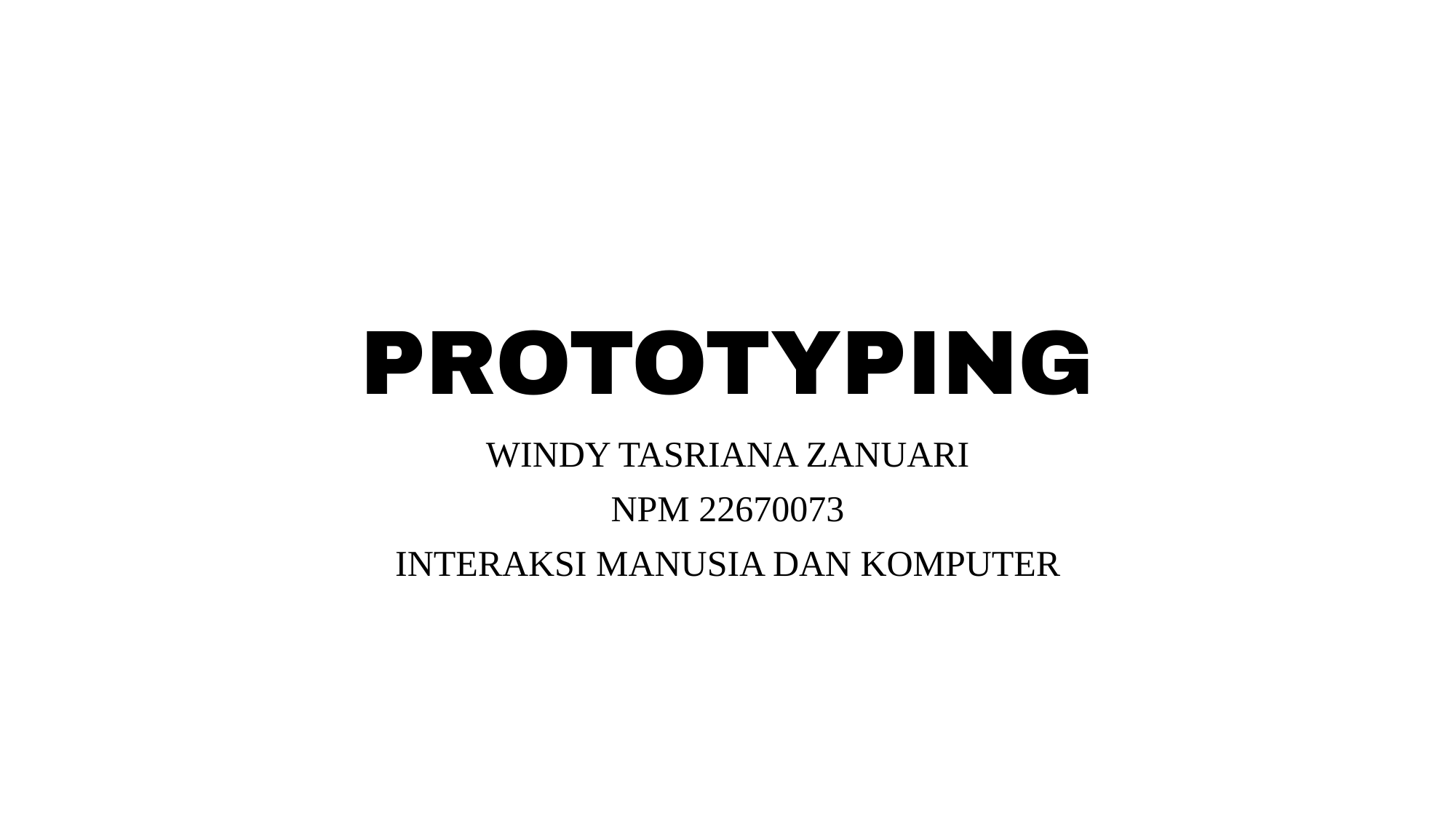

# PROTOTYPING
WINDY TASRIANA ZANUARI
NPM 22670073
INTERAKSI MANUSIA DAN KOMPUTER